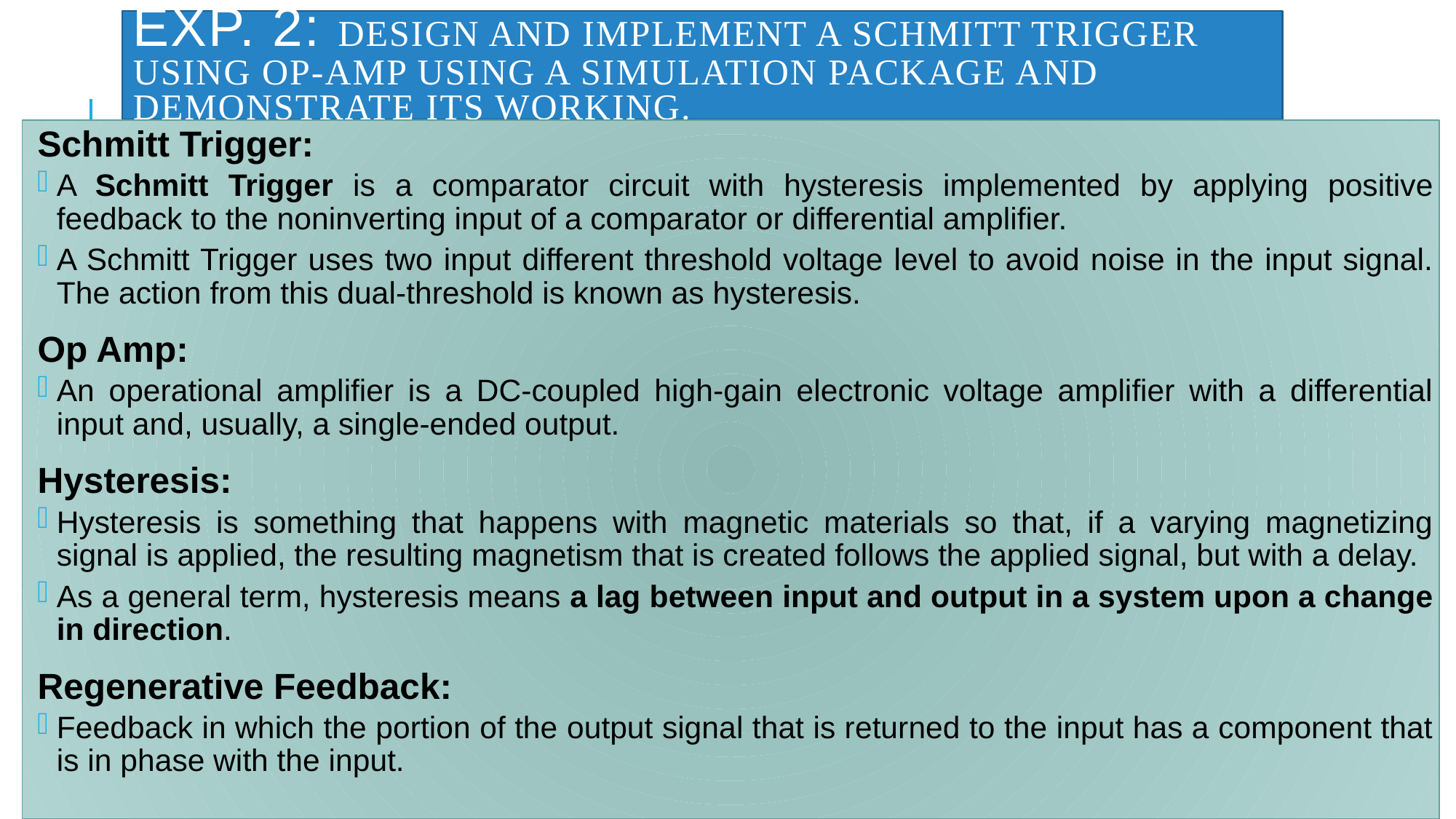

# Exp. 2: Design and implement a Schmitt trigger using Op-Amp using a simulation package and demonstrate its working.
Schmitt Trigger:
A Schmitt Trigger is a comparator circuit with hysteresis implemented by applying positive feedback to the noninverting input of a comparator or differential amplifier.
A Schmitt Trigger uses two input different threshold voltage level to avoid noise in the input signal. The action from this dual-threshold is known as hysteresis.
Op Amp:
An operational amplifier is a DC-coupled high-gain electronic voltage amplifier with a differential input and, usually, a single-ended output.
Hysteresis:
Hysteresis is something that happens with magnetic materials so that, if a varying magnetizing signal is applied, the resulting magnetism that is created follows the applied signal, but with a delay.
As a general term, hysteresis means a lag between input and output in a system upon a change in direction.
Regenerative Feedback:
Feedback in which the portion of the output signal that is returned to the input has a component that is in phase with the input.